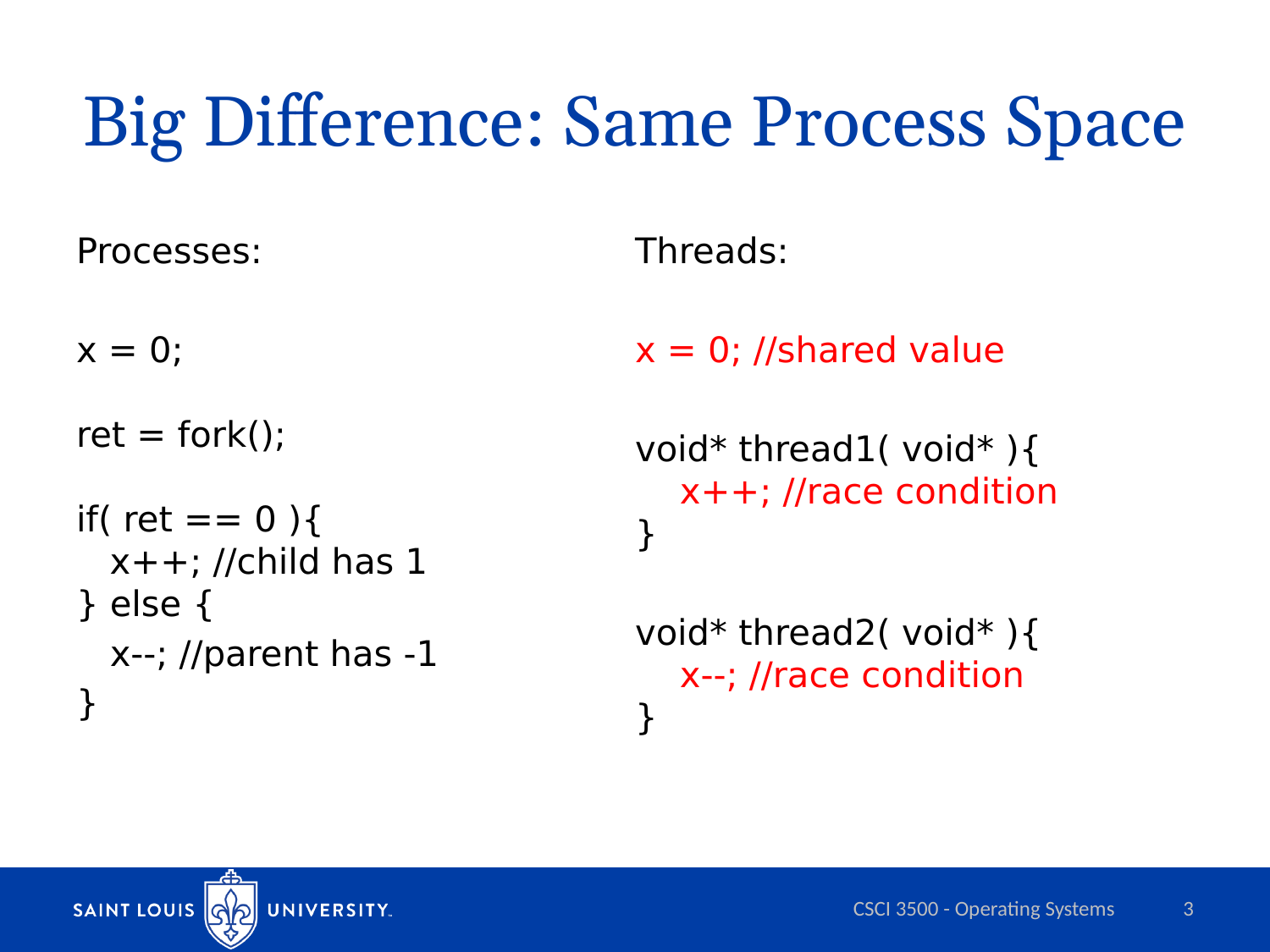

# Big Difference: Same Process Space
Processes:

x = 0;
ret = fork();
if( ret == 0 ){
   x++; //child has 1
} else {
   x--; //parent has -1
}

Threads:

x = 0; //shared value

void* thread1( void* ){
    x++; //race condition
}

void* thread2( void* ){
    x--; //race condition
}
CSCI 3500 - Operating Systems
3